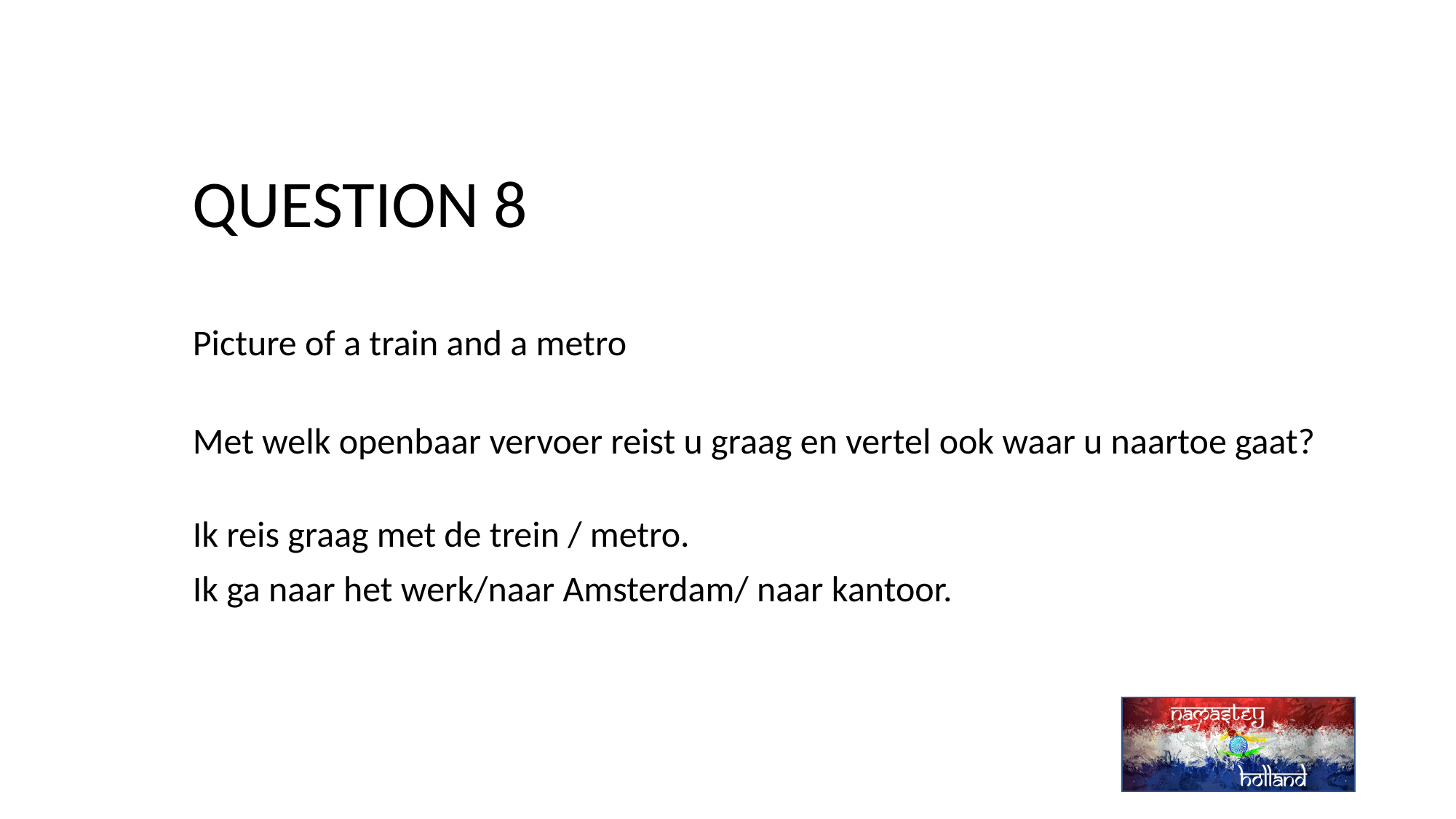

# QUESTION 8
Picture of a train and a metro
Met welk openbaar vervoer reist u graag en vertel ook waar u naartoe gaat?
Ik reis graag met de trein / metro.
Ik ga naar het werk/naar Amsterdam/ naar kantoor.